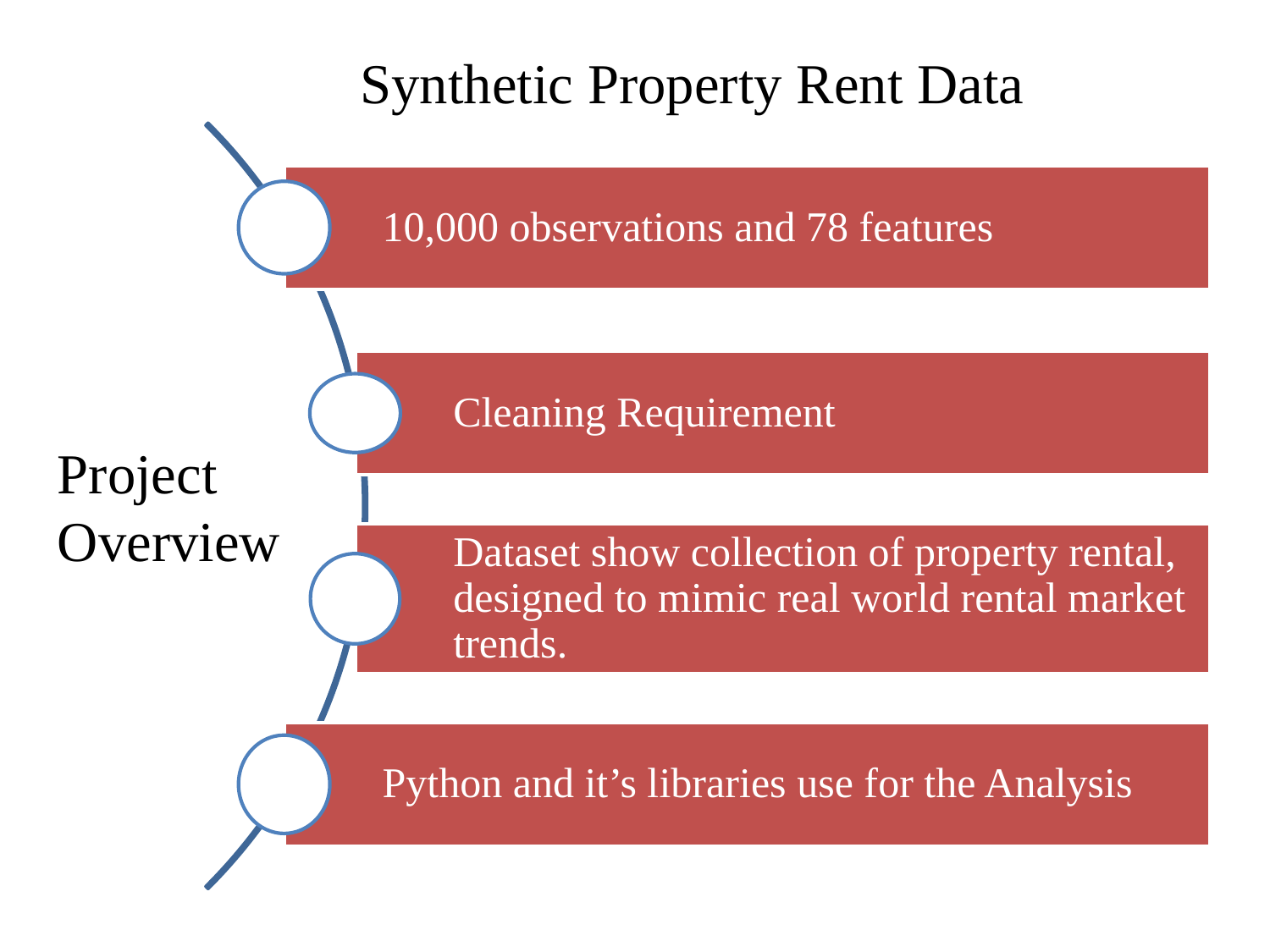

Synthetic Property Rent Data
10,000 observations and 78 features
Cleaning Requirement
Dataset show collection of property rental, designed to mimic real world rental market trends.
Python and it’s libraries use for the Analysis
Project
Overview